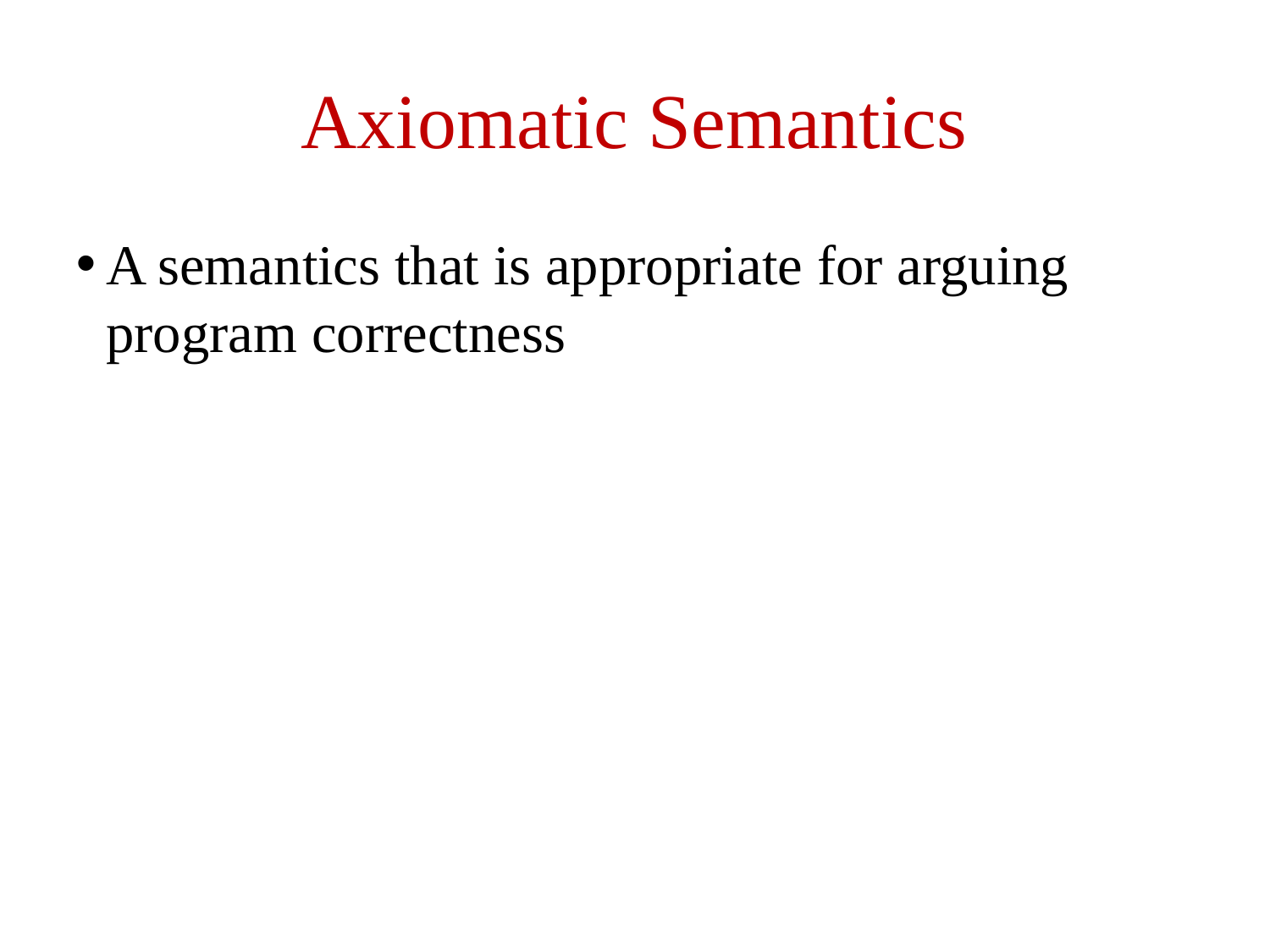

Axiomatic Semantics
A semantics that is appropriate for arguing program correctness